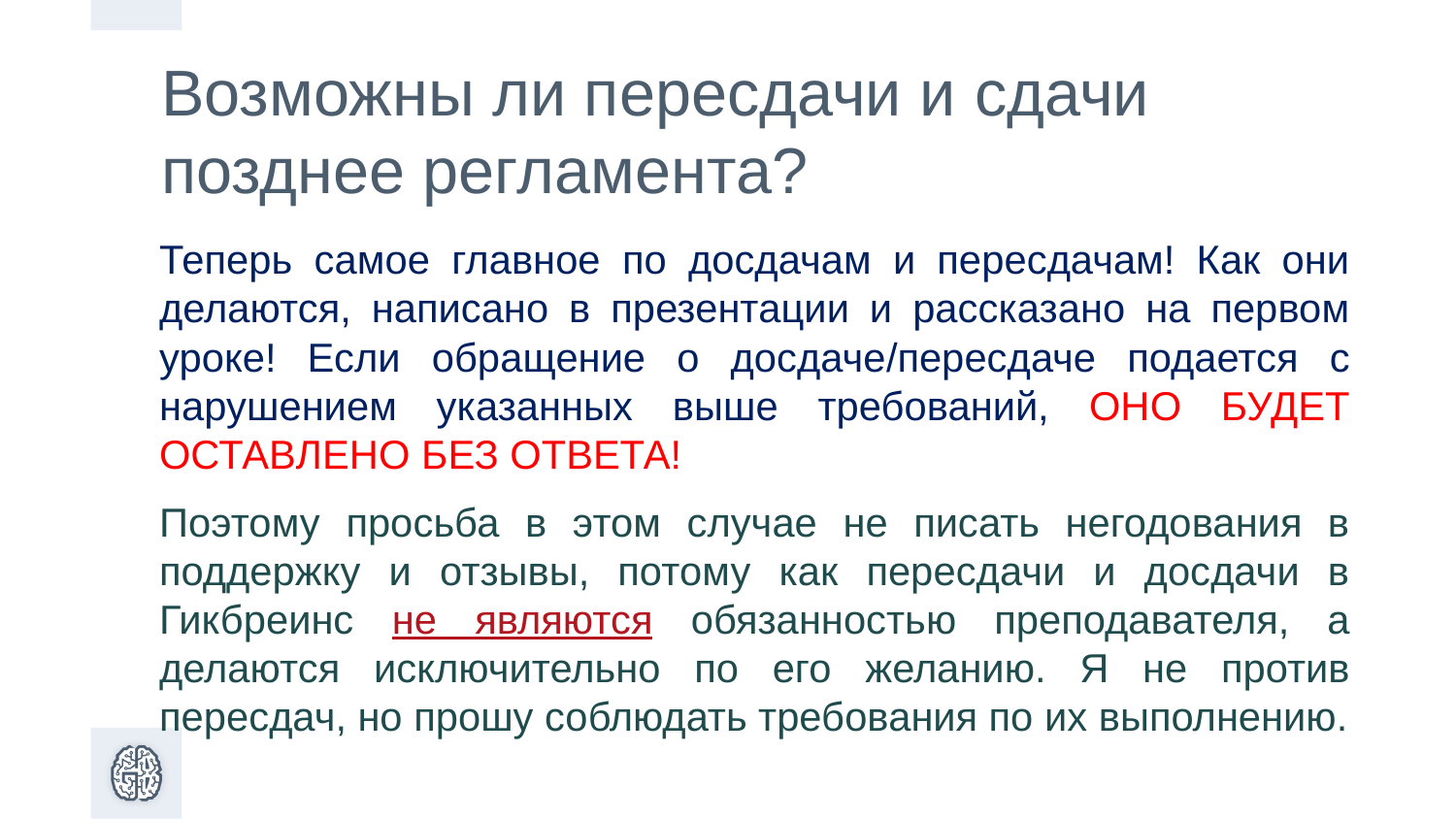

Возможны ли пересдачи и cдачи позднее регламента?
Теперь самое главное по досдачам и пересдачам! Как они делаются, написано в презентации и рассказано на первом уроке! Если обращение о досдаче/пересдаче подается с нарушением указанных выше требований, ОНО БУДЕТ ОСТАВЛЕНО БЕЗ ОТВЕТА!
Поэтому просьба в этом случае не писать негодования в поддержку и отзывы, потому как пересдачи и досдачи в Гикбреинс не являются обязанностью преподавателя, а делаются исключительно по его желанию. Я не против пересдач, но прошу соблюдать требования по их выполнению.